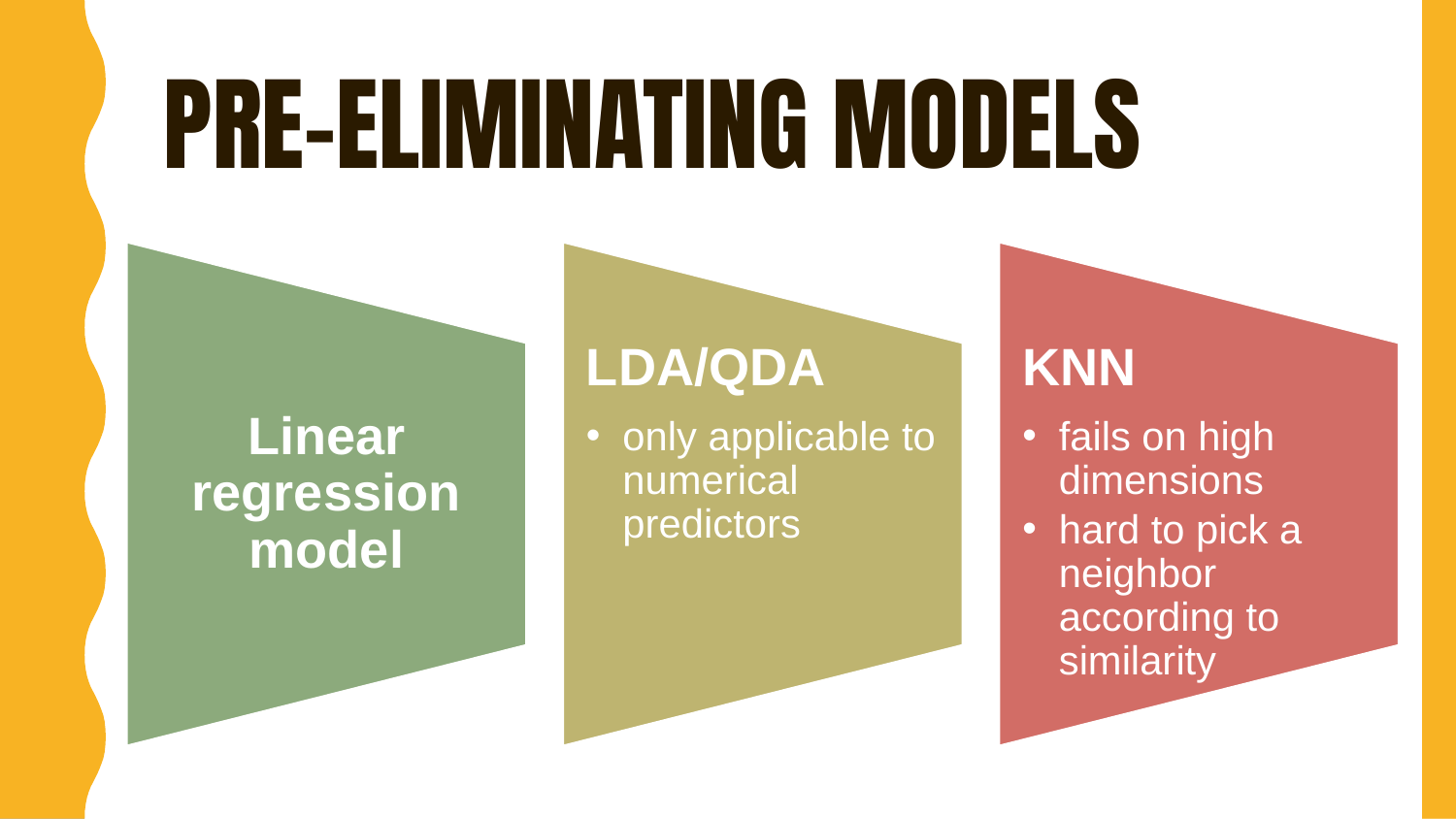

# PRE-ELIMINATING MODELS

Linear regression model
LDA/QDA
only applicable to numerical predictors
KNN
fails on high dimensions
hard to pick a neighbor according to similarity